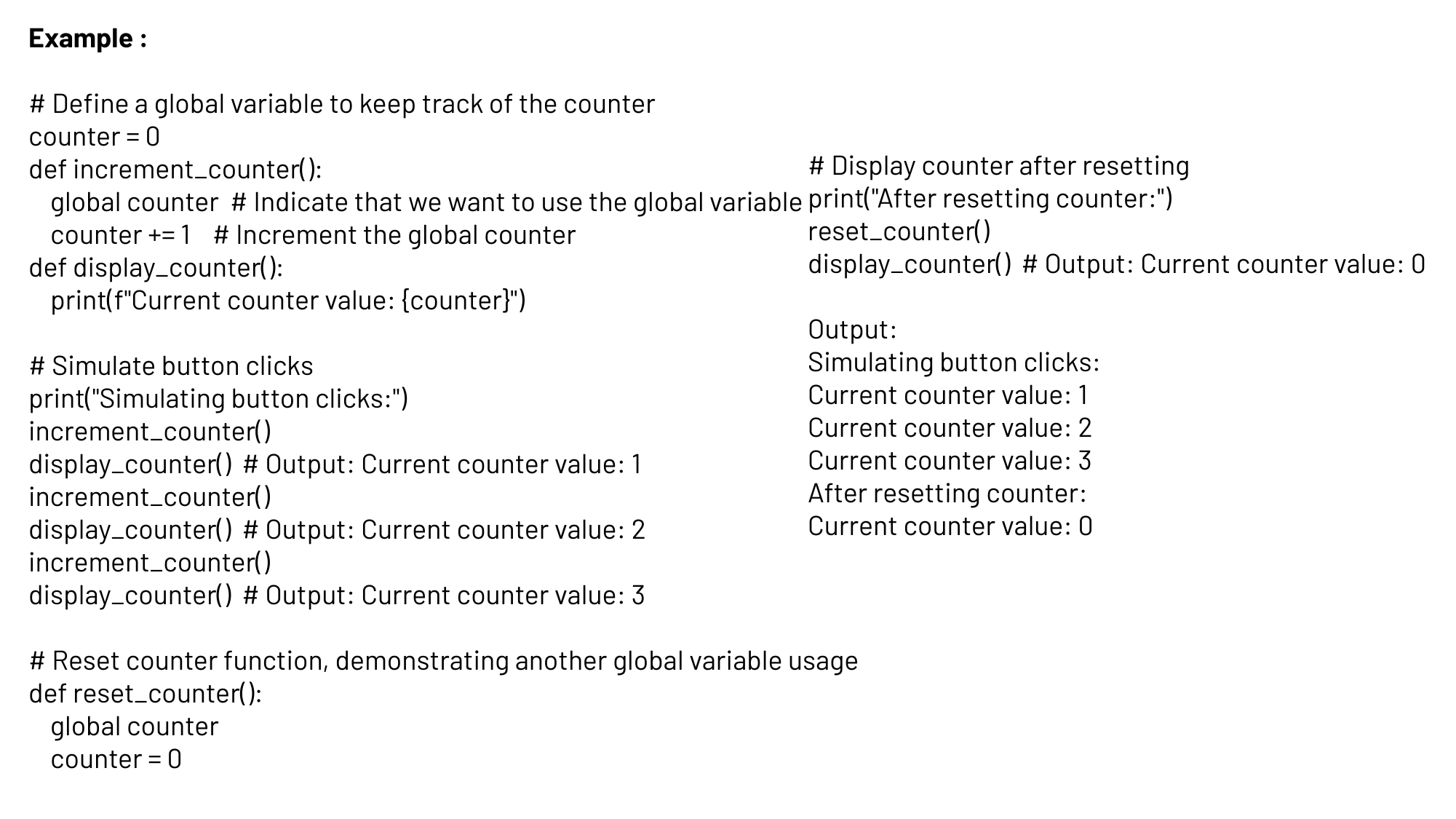

Example :

# Define a global variable to keep track of the counter
counter = 0
def increment_counter():
    global counter  # Indicate that we want to use the global variable
    counter += 1    # Increment the global counter
def display_counter():
    print(f"Current counter value: {counter}")

# Simulate button clicks
print("Simulating button clicks:")
increment_counter()
display_counter()  # Output: Current counter value: 1
increment_counter()
display_counter()  # Output: Current counter value: 2
increment_counter()
display_counter()  # Output: Current counter value: 3

# Reset counter function, demonstrating another global variable usage
def reset_counter():
    global counter
    counter = 0

# Display counter after resetting
print("After resetting counter:")
reset_counter()
display_counter()  # Output: Current counter value: 0

Output:
Simulating button clicks:
Current counter value: 1
Current counter value: 2
Current counter value: 3
After resetting counter:
Current counter value: 0